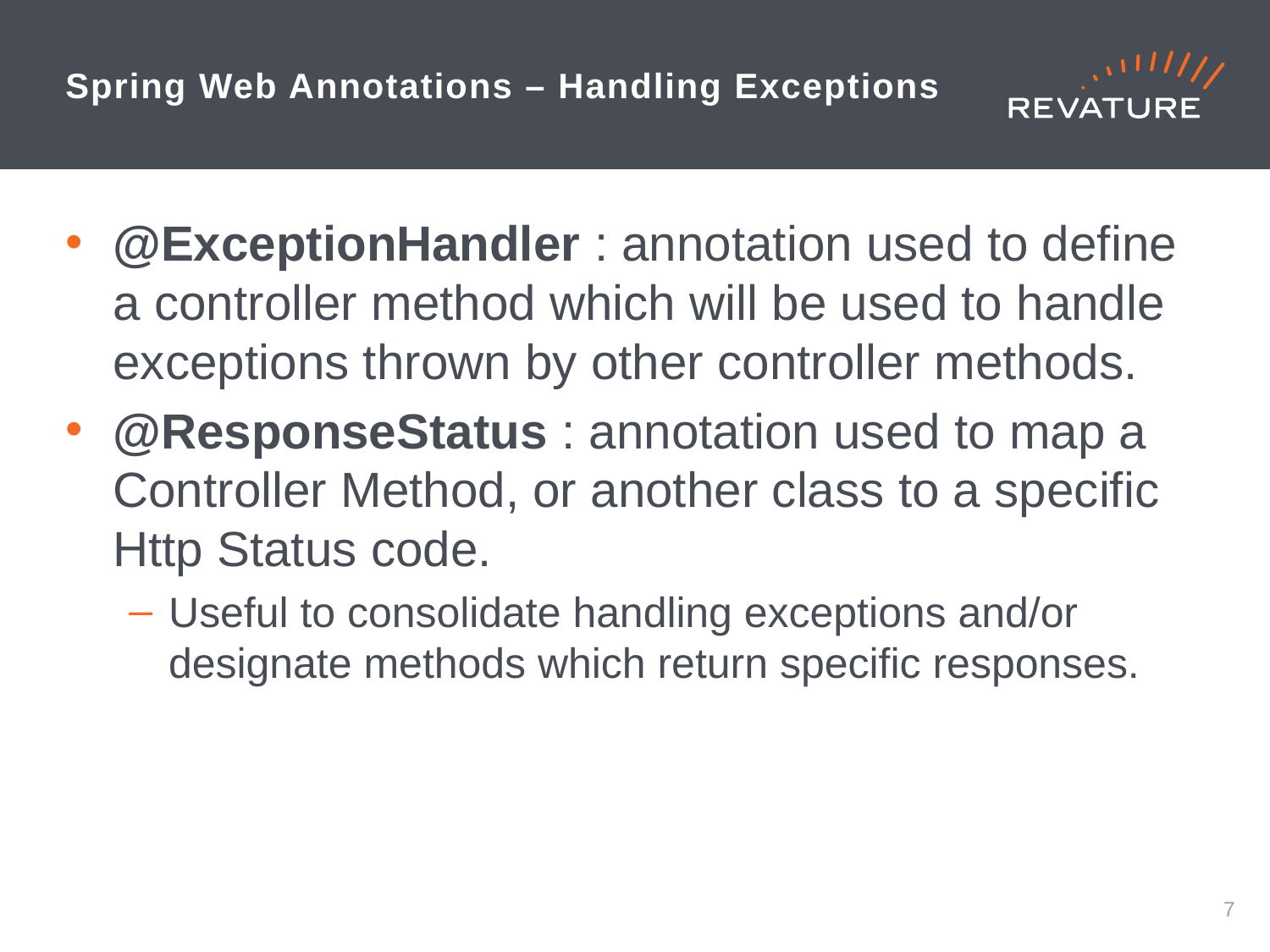

# Spring Web Annotations – Handling Exceptions
@ExceptionHandler : annotation used to define a controller method which will be used to handle exceptions thrown by other controller methods.
@ResponseStatus : annotation used to map a Controller Method, or another class to a specific Http Status code.
Useful to consolidate handling exceptions and/or designate methods which return specific responses.

7